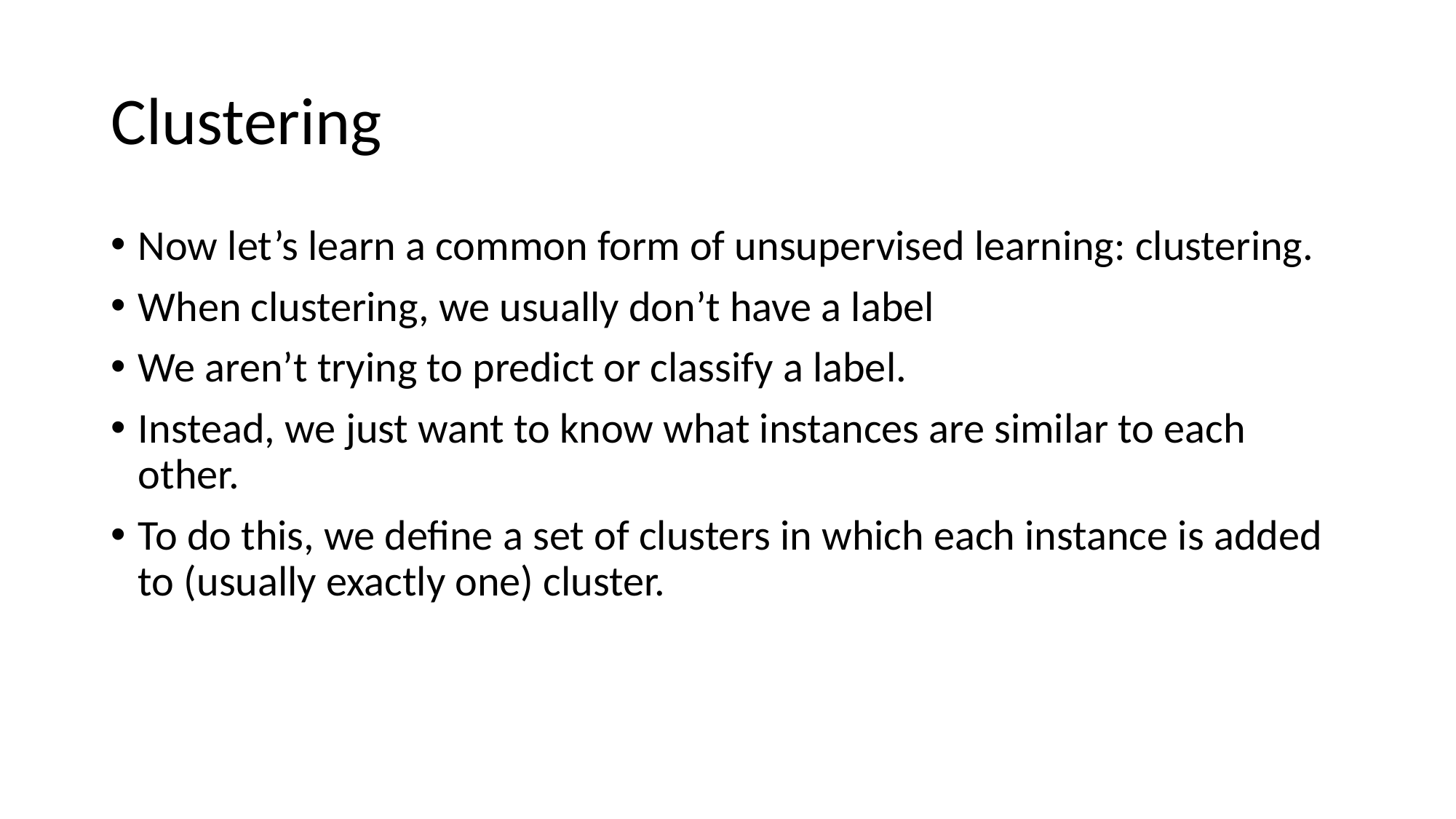

# Clustering
Now let’s learn a common form of unsupervised learning: clustering.
When clustering, we usually don’t have a label
We aren’t trying to predict or classify a label.
Instead, we just want to know what instances are similar to each other.
To do this, we define a set of clusters in which each instance is added to (usually exactly one) cluster.